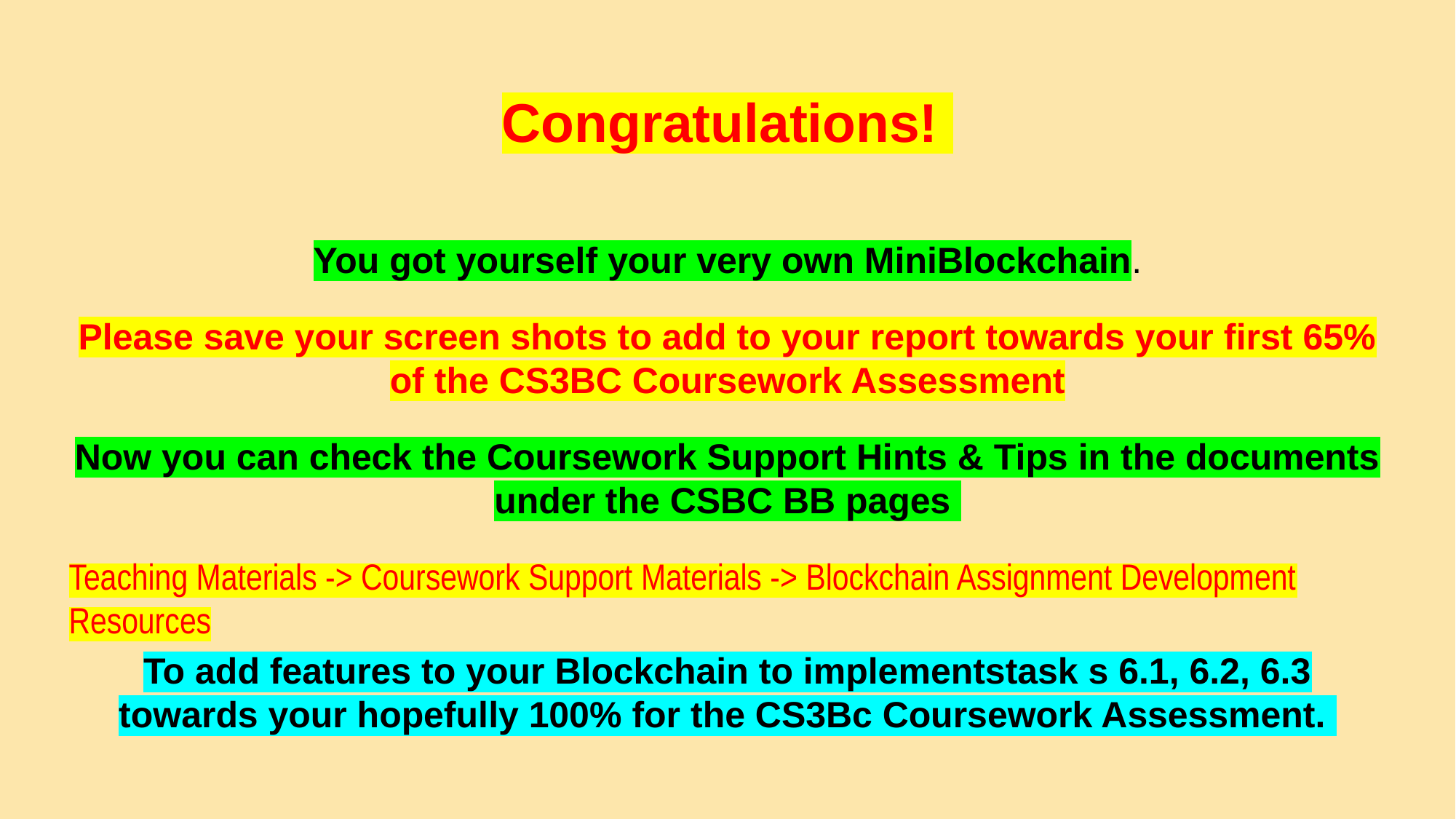

Congratulations!

You got yourself your very own MiniBlockchain.

Please save your screen shots to add to your report towards your first 65% of the CS3BC Coursework Assessment

Now you can check the Coursework Support Hints & Tips in the documents under the CSBC BB pages

Teaching Materials -> Coursework Support Materials -> Blockchain Assignment Development Resources
To add features to your Blockchain to implementstask s 6.1, 6.2, 6.3 towards your hopefully 100% for the CS3Bc Coursework Assessment.